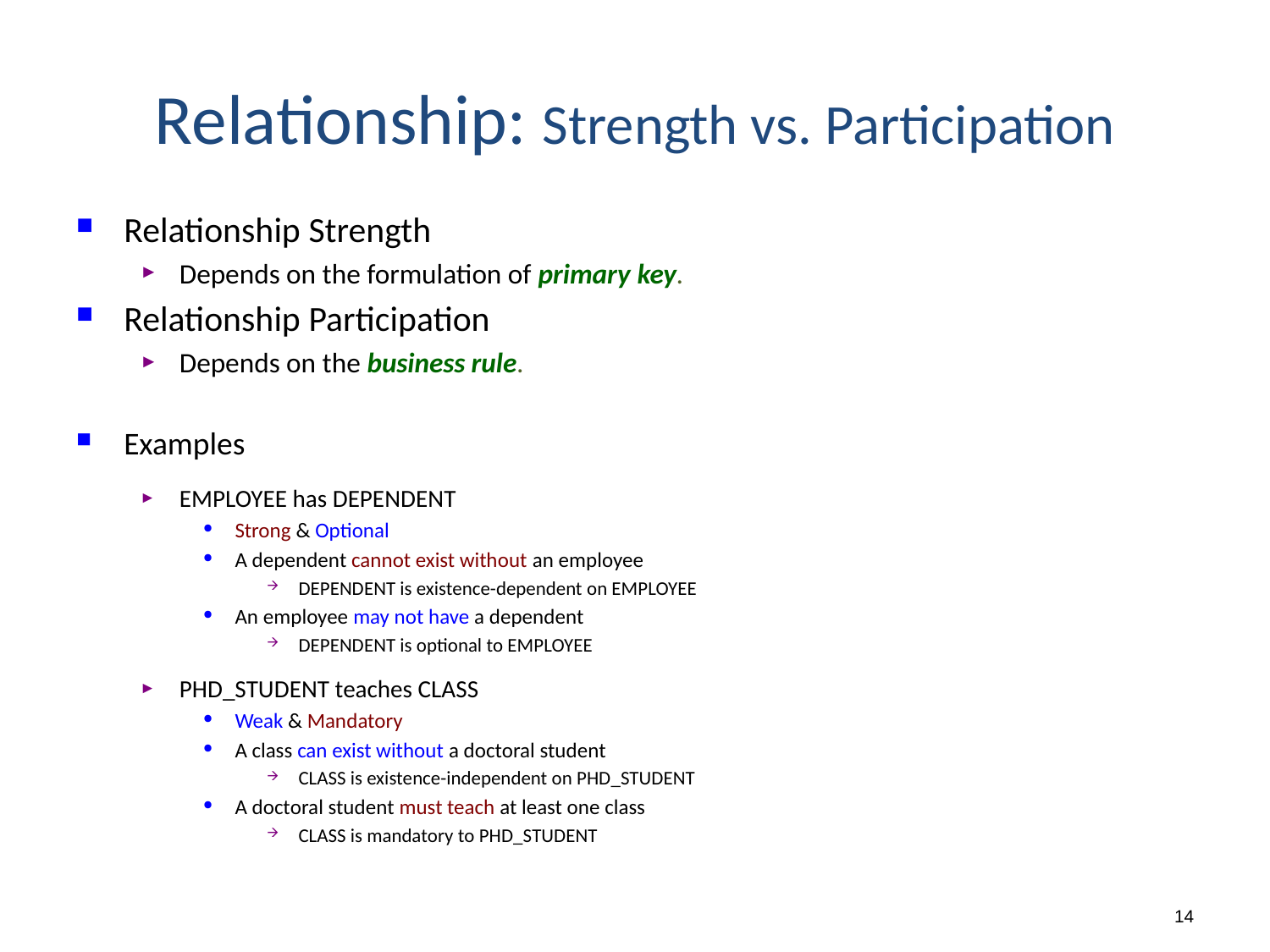

# Relationship: Strength vs. Participation
Relationship Strength
Depends on the formulation of primary key.
Relationship Participation
Depends on the business rule.
Examples
EMPLOYEE has DEPENDENT
Strong & Optional
A dependent cannot exist without an employee
DEPENDENT is existence-dependent on EMPLOYEE
An employee may not have a dependent
DEPENDENT is optional to EMPLOYEE
PHD_STUDENT teaches CLASS
Weak & Mandatory
A class can exist without a doctoral student
CLASS is existence-independent on PHD_STUDENT
A doctoral student must teach at least one class
CLASS is mandatory to PHD_STUDENT
14